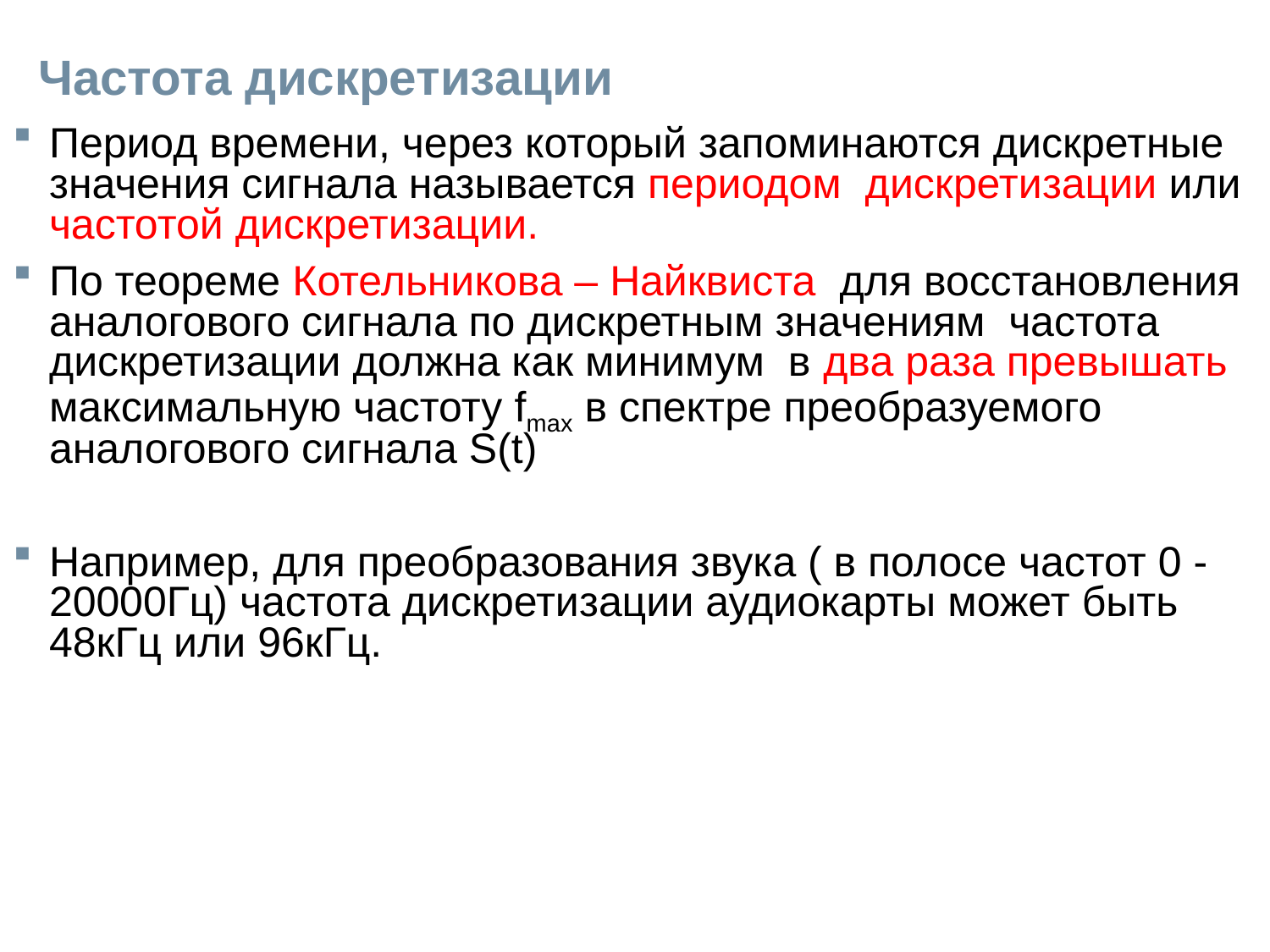

# Частота дискретизации
Период времени, через который запоминаются дискретные значения сигнала называется периодом  дискретизации или частотой дискретизации.
По теореме Котельникова – Найквиста  для восстановления аналогового сигнала по дискретным значениям  частота дискретизации должна как минимум  в два раза превышать максимальную частоту fmax в спектре преобразуемого аналогового сигнала S(t)

Например, для преобразования звука ( в полосе частот 0 -20000Гц) частота дискретизации аудиокарты может быть   48кГц или 96кГц.